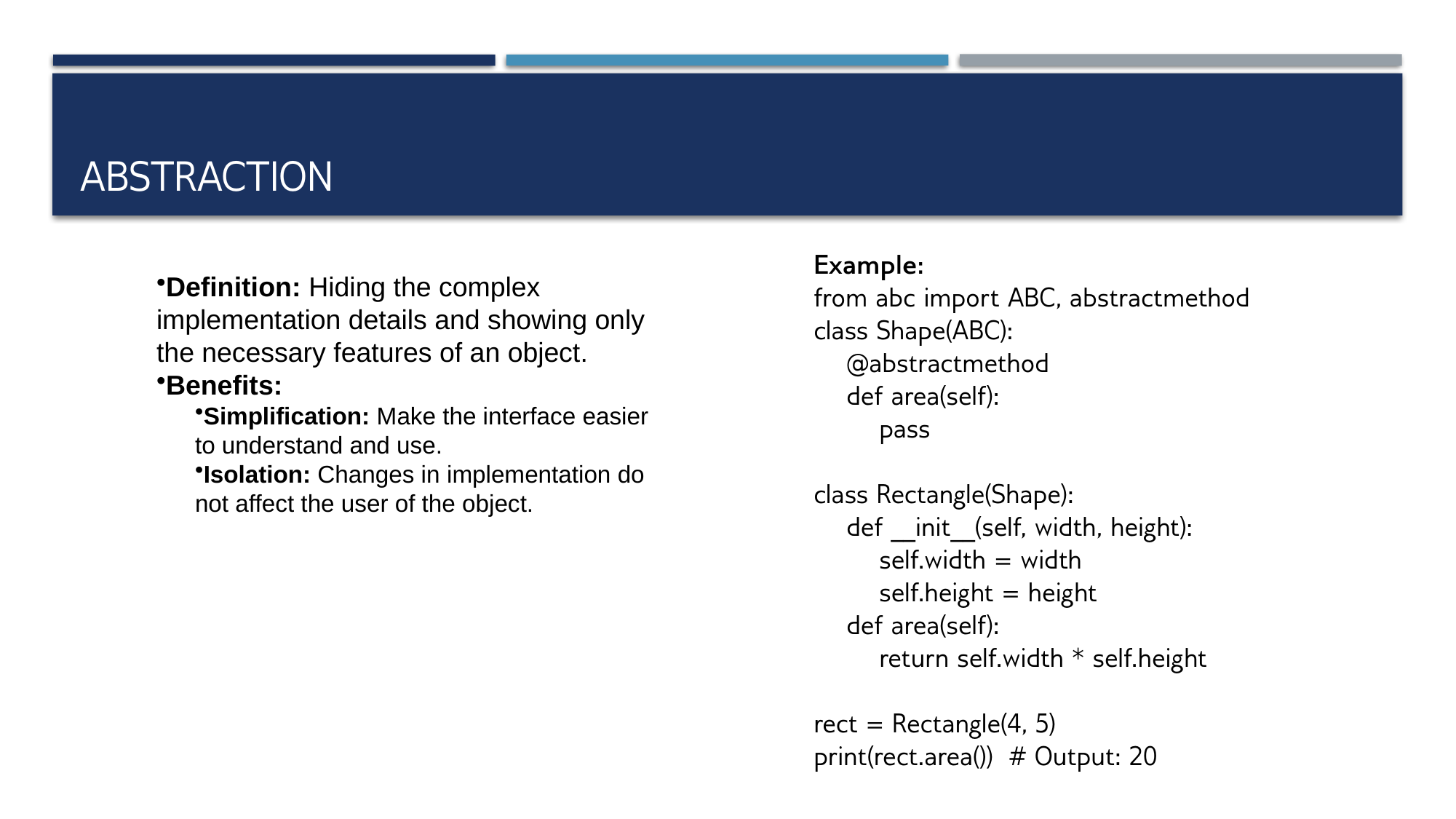

# Abstraction
Example:
from abc import ABC, abstractmethod
class Shape(ABC):
    @abstractmethod
    def area(self):
        pass

class Rectangle(Shape):
    def __init__(self, width, height):
        self.width = width
        self.height = height
    def area(self):
        return self.width * self.height

rect = Rectangle(4, 5)
print(rect.area())  # Output: 20

Definition: Hiding the complex implementation details and showing only the necessary features of an object.
Benefits:
Simplification: Make the interface easier to understand and use.
Isolation: Changes in implementation do not affect the user of the object.